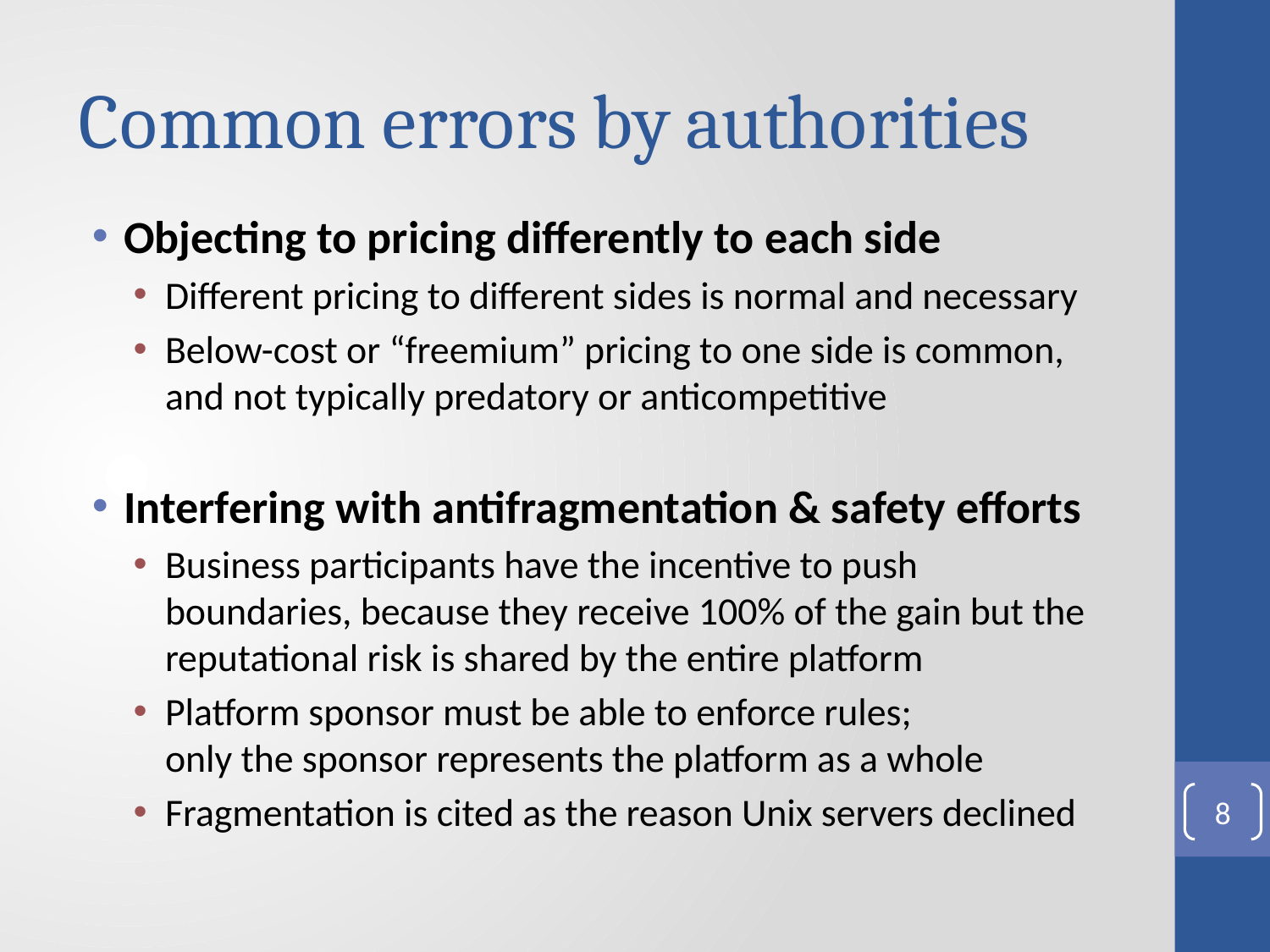

# Common errors by authorities
Objecting to pricing differently to each side
Different pricing to different sides is normal and necessary
Below-cost or “freemium” pricing to one side is common, and not typically predatory or anticompetitive

Interfering with antifragmentation & safety efforts
Business participants have the incentive to push boundaries, because they receive 100% of the gain but the reputational risk is shared by the entire platform
Platform sponsor must be able to enforce rules;               only the sponsor represents the platform as a whole
Fragmentation is cited as the reason Unix servers declined

8